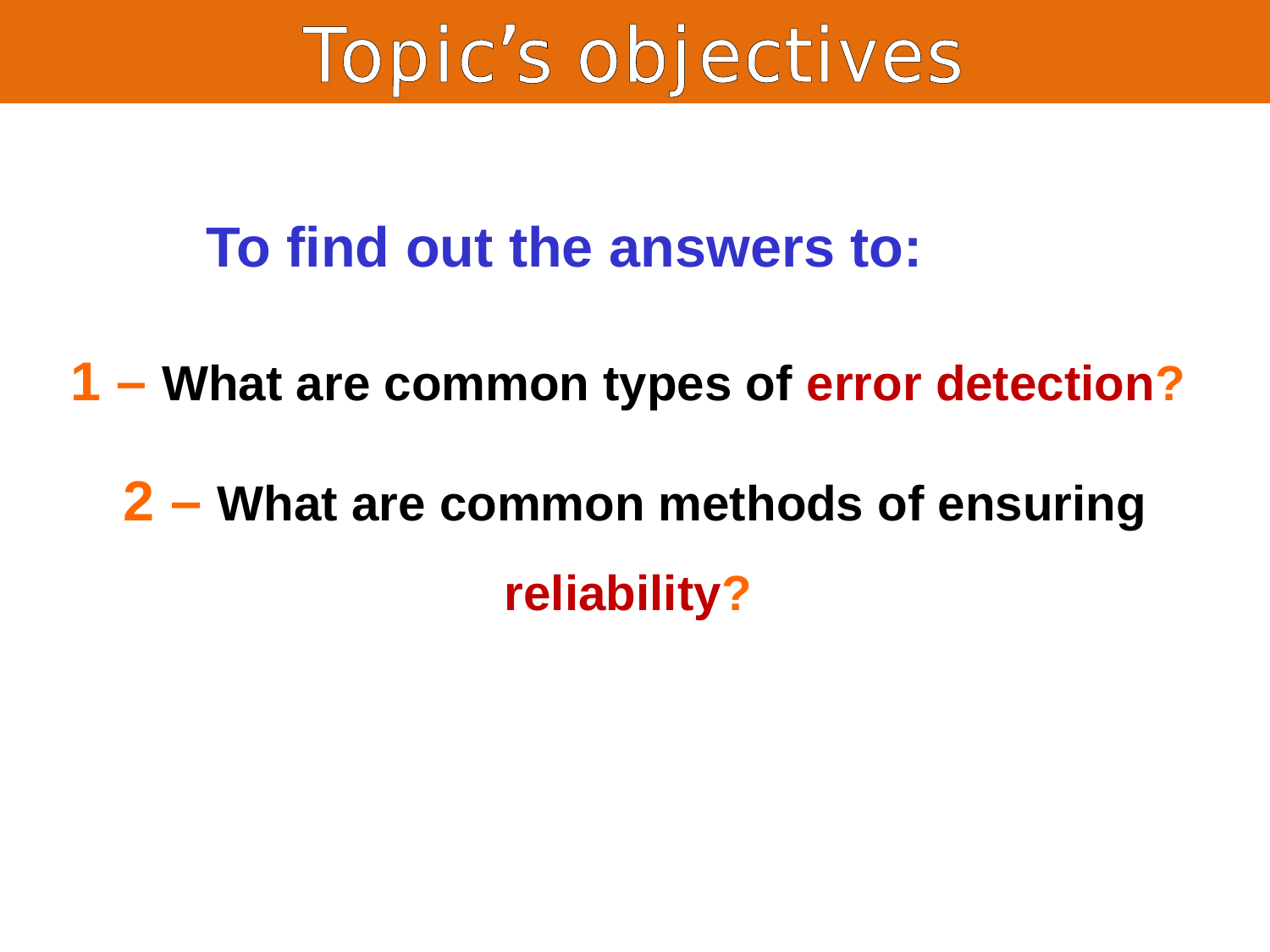

Topic’s objectives

To find out the answers to:
1 – What are common types of error detection?
2 – What are common methods of ensuring reliability?